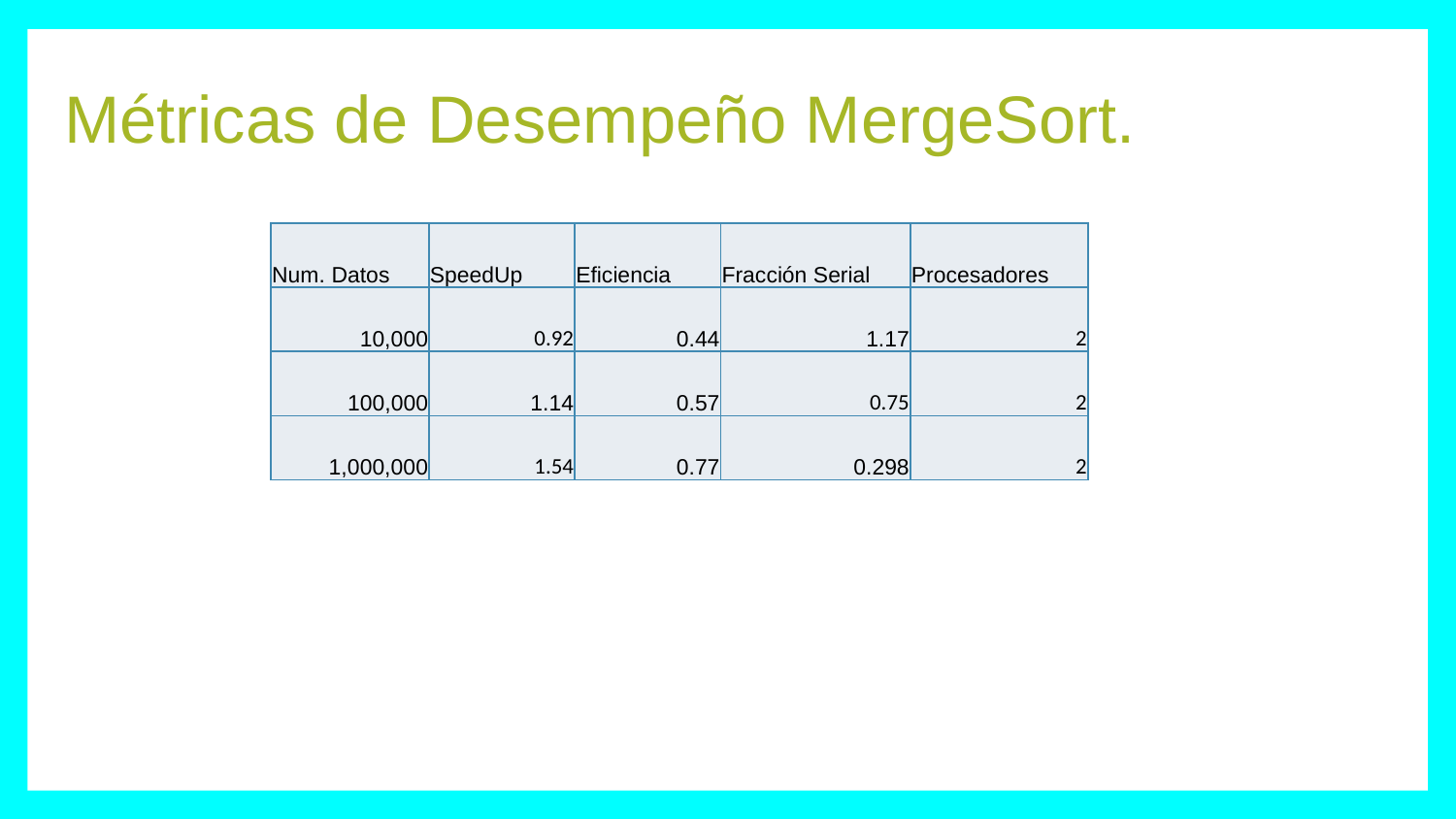

# Métricas de Desempeño MergeSort.
| Num. Datos | SpeedUp | Eficiencia | Fracción Serial | Procesadores |
| --- | --- | --- | --- | --- |
| 10,000 | 0.92 | 0.44 | 1.17 | 2 |
| 100,000 | 1.14 | 0.57 | 0.75 | 2 |
| 1,000,000 | 1.54 | 0.77 | 0.298 | 2 |